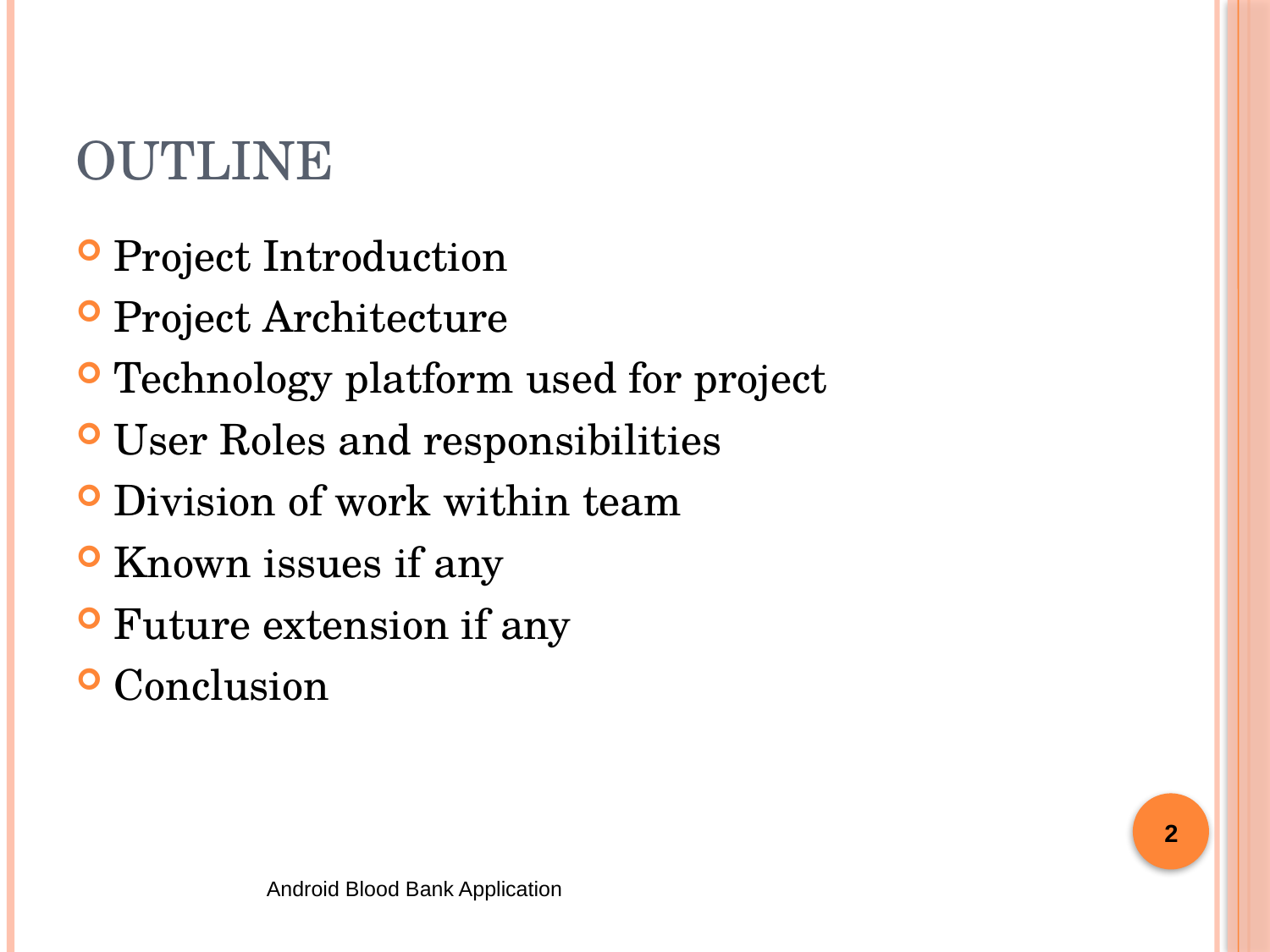

# Outline
Project Introduction
Project Architecture
Technology platform used for project
User Roles and responsibilities
Division of work within team
Known issues if any
Future extension if any
Conclusion

2
Android Blood Bank Application